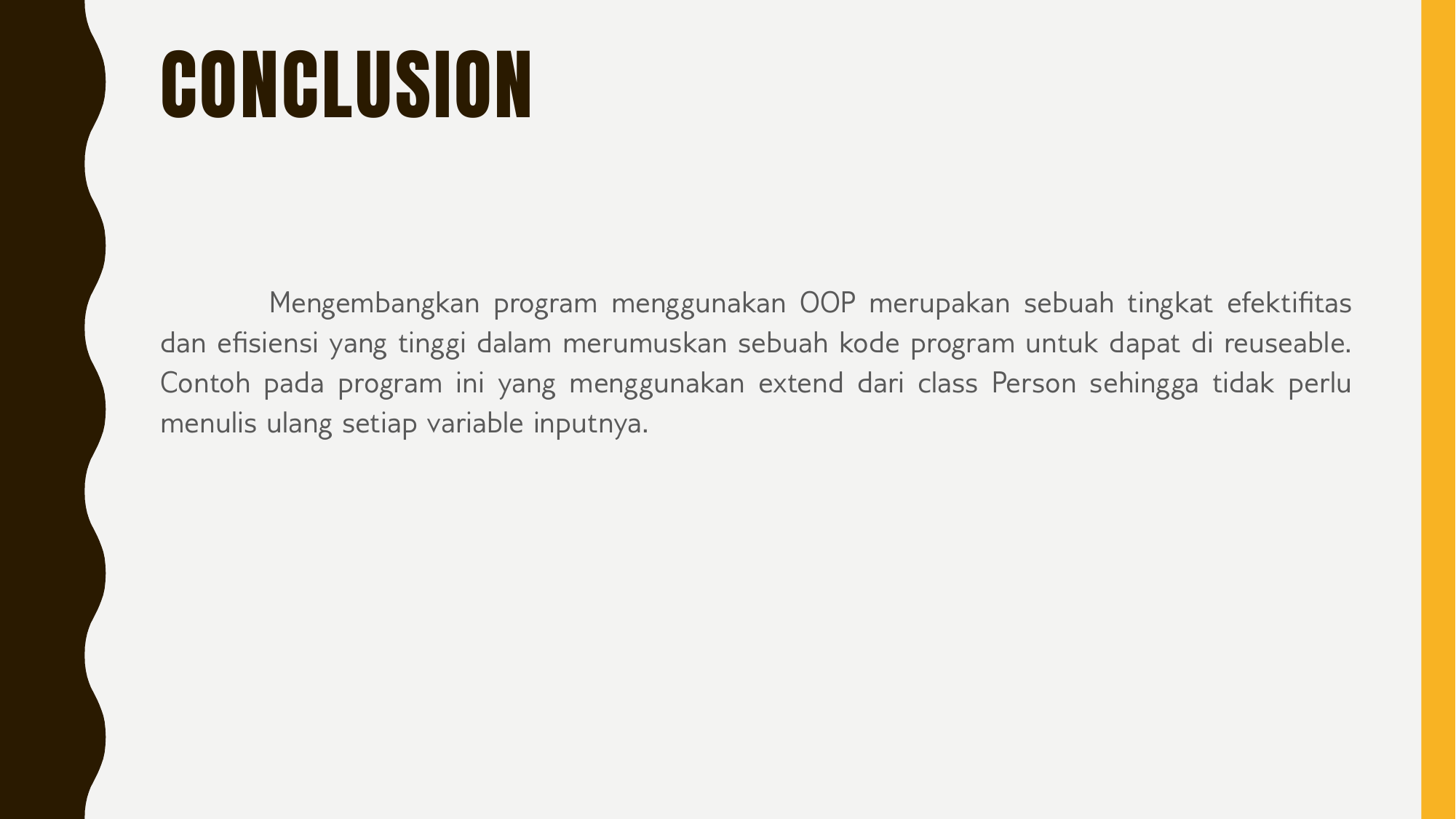

# Conclusion
	Mengembangkan program menggunakan OOP merupakan sebuah tingkat efektifitas dan efisiensi yang tinggi dalam merumuskan sebuah kode program untuk dapat di reuseable. Contoh pada program ini yang menggunakan extend dari class Person sehingga tidak perlu menulis ulang setiap variable inputnya.